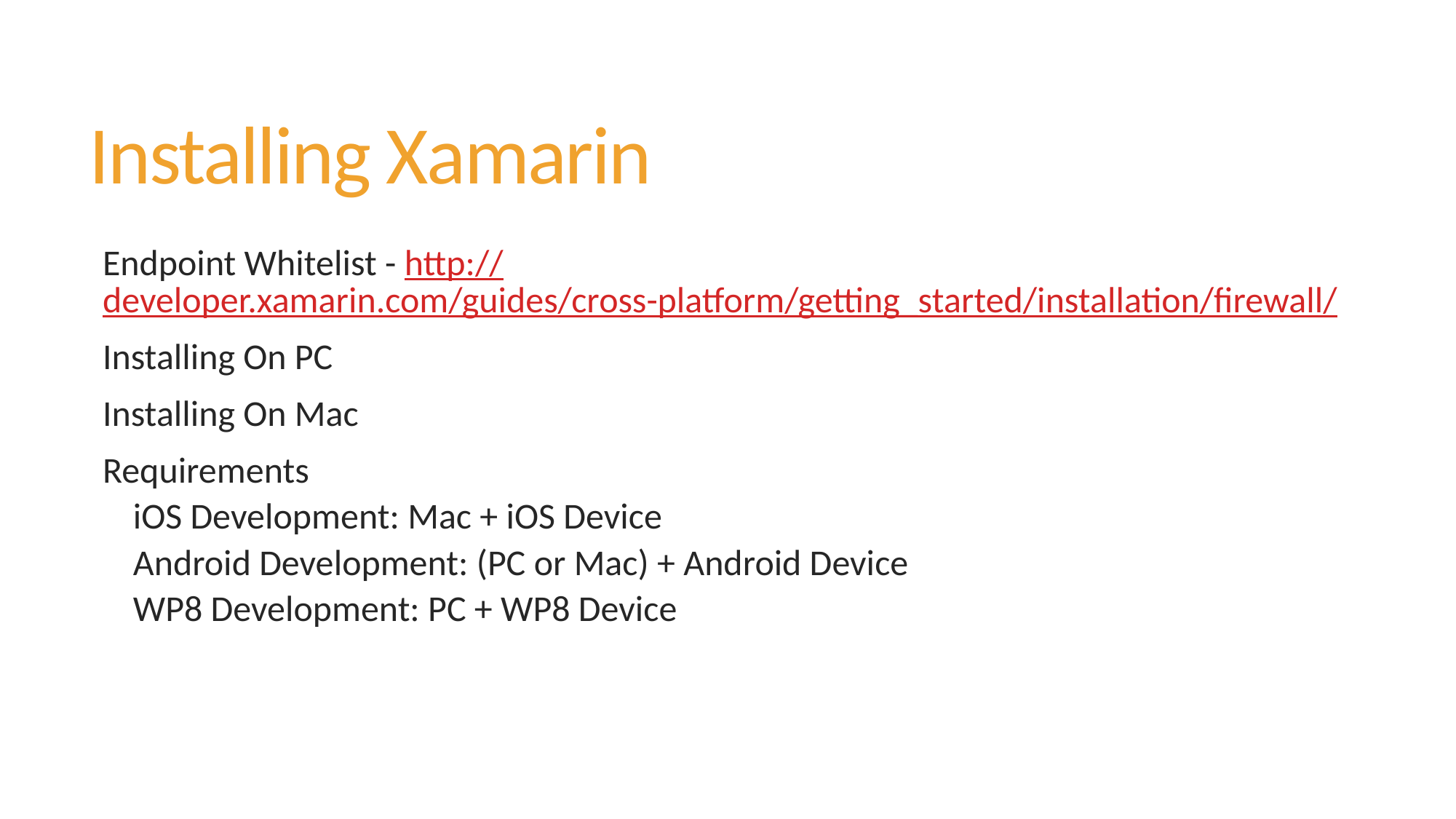

# Installing Xamarin
Endpoint Whitelist - http://developer.xamarin.com/guides/cross-platform/getting_started/installation/firewall/
Installing On PC
Installing On Mac
Requirements
iOS Development: Mac + iOS Device
Android Development: (PC or Mac) + Android Device
WP8 Development: PC + WP8 Device